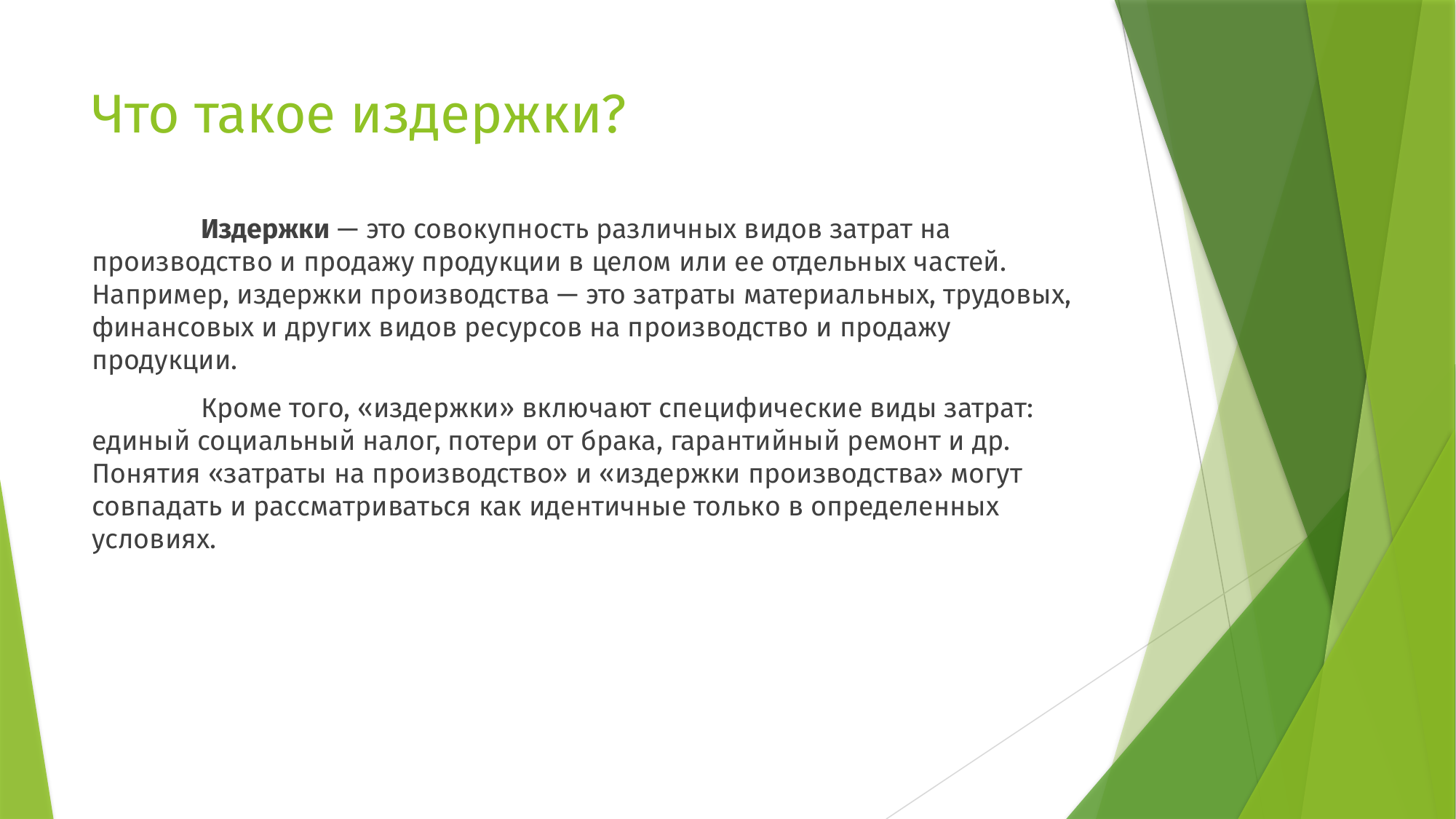

# Что такое издержки?
	Издержки — это совокупность различных видов затрат на производство и продажу продукции в целом или ее отдельных частей. Например, издержки производства — это затраты материальных, трудовых, финансовых и других видов ресурсов на производство и продажу продукции.
	Кроме того, «издержки» включают специфические виды затрат: единый социальный налог, потери от брака, гарантийный ремонт и др. Понятия «затраты на производство» и «издержки производства» могут совпадать и рассматриваться как идентичные только в определенных условиях.